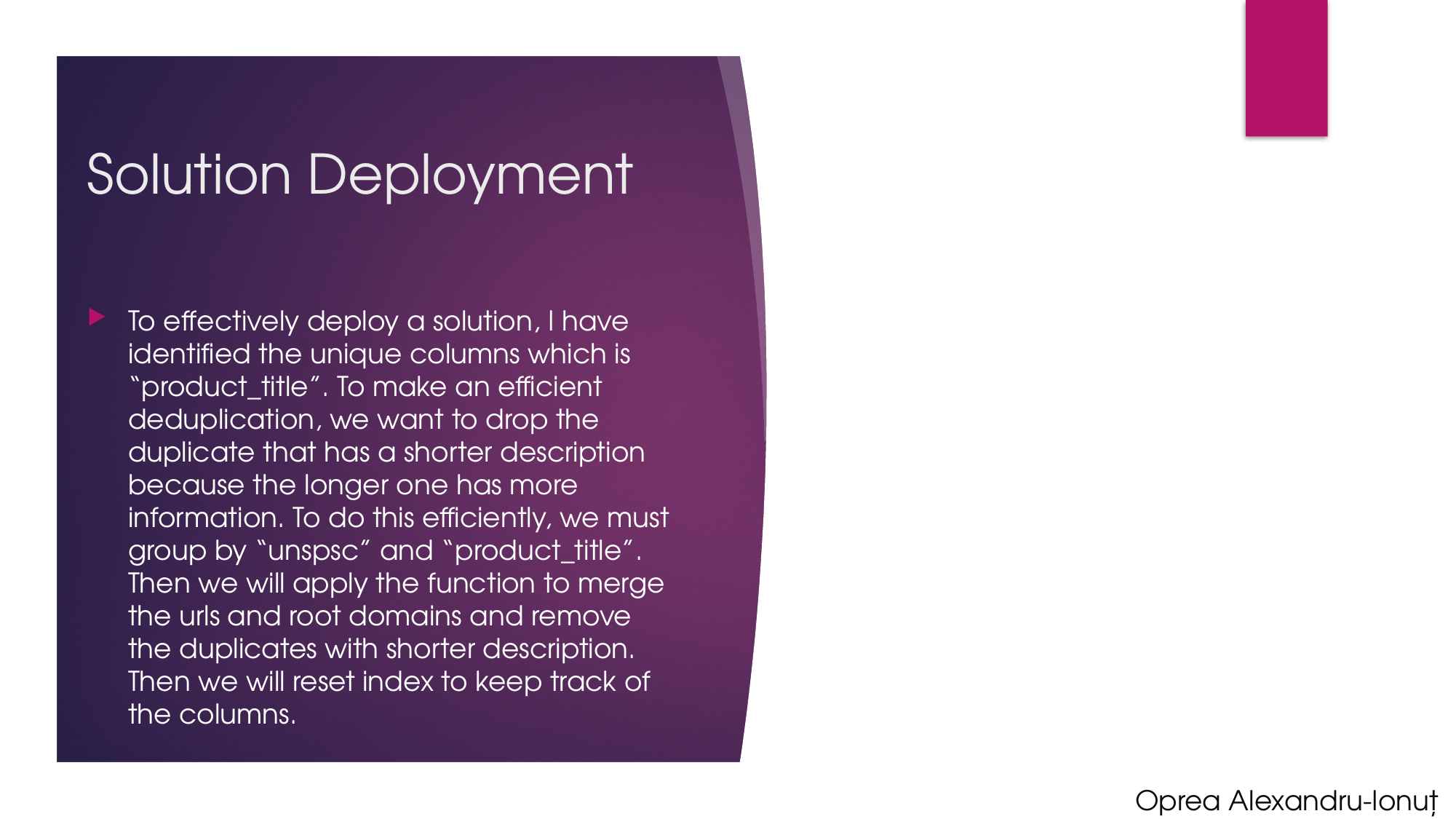

# Solution Deployment

To effectively deploy a solution, I have identified the unique columns which is  “product_title”. To make an efficient deduplication, we want to drop the duplicate that has a shorter description because the longer one has more information. To do this efficiently, we must group by “unspsc” and “product_title”. Then we will apply the function to merge the urls and root domains and remove the duplicates with shorter description. Then we will reset index to keep track of the columns.
Oprea Alexandru-Ionuț